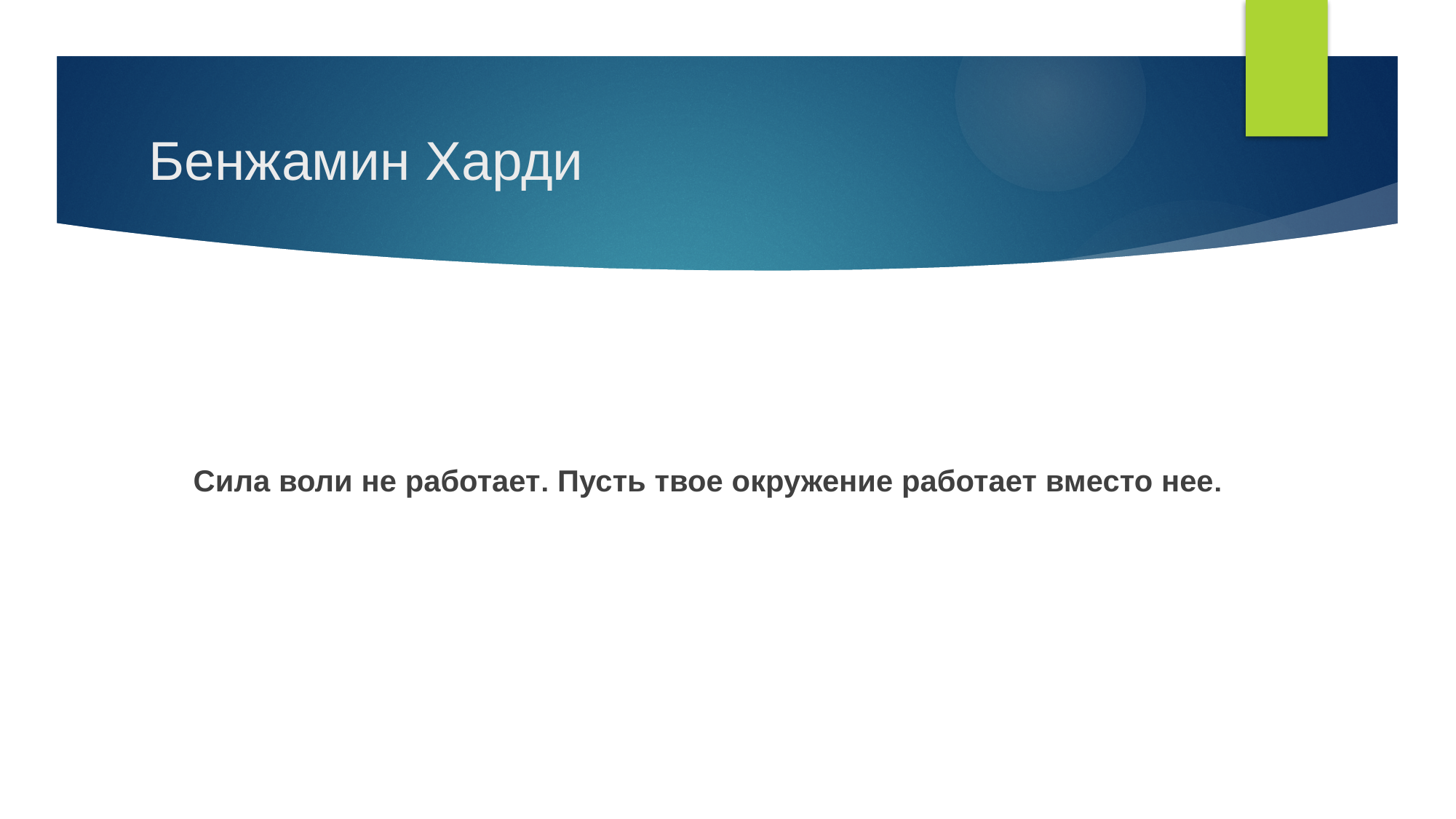

# Бенжамин Харди
Сила воли не работает. Пусть твое окружение работает вместо нее.